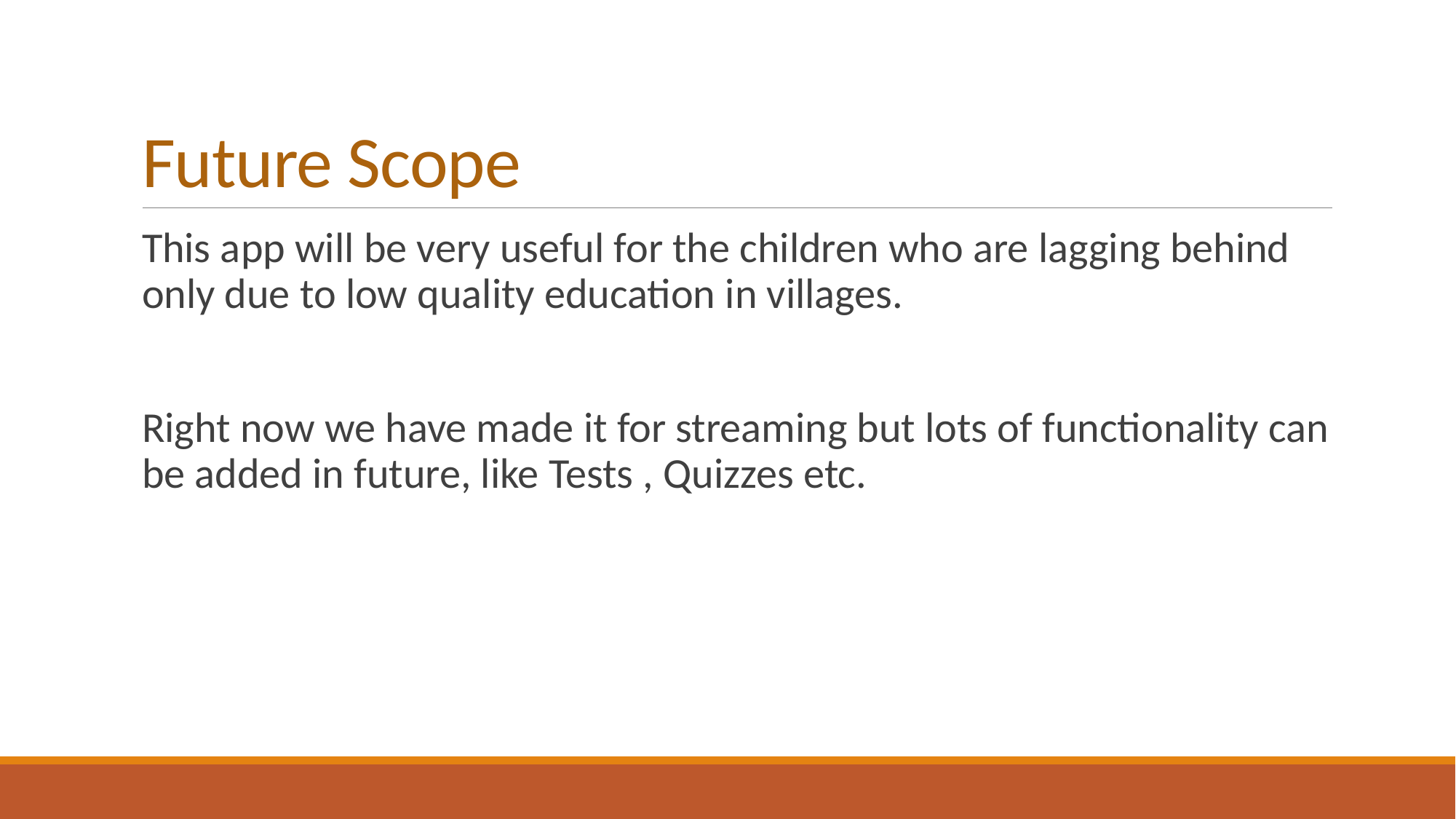

# Future Scope
This app will be very useful for the children who are lagging behind only due to low quality education in villages.

Right now we have made it for streaming but lots of functionality can be added in future, like Tests , Quizzes etc.